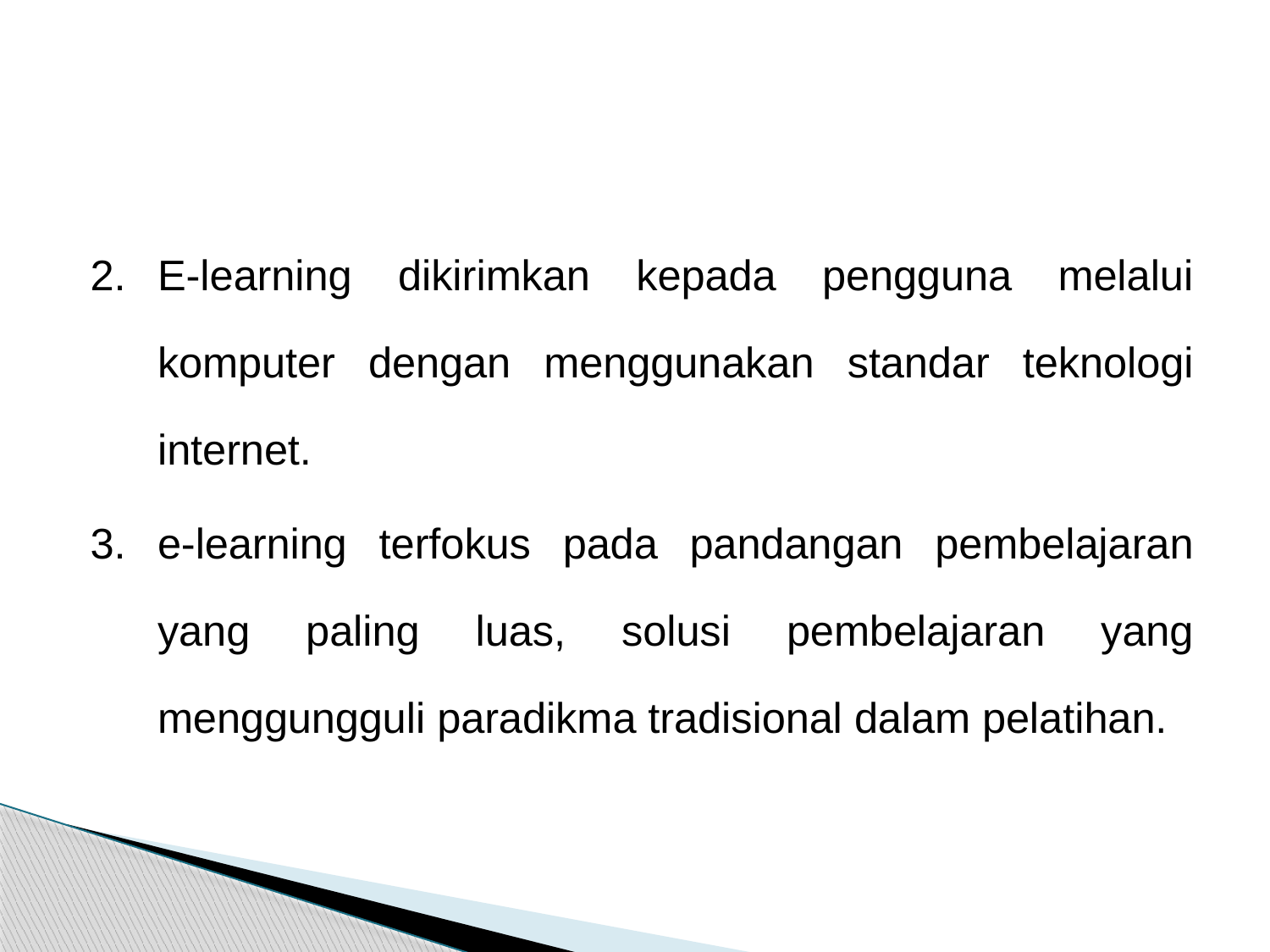

#
2.	E-learning dikirimkan kepada pengguna melalui komputer dengan menggunakan standar teknologi internet.
3.	e-learning terfokus pada pandangan pembelajaran yang paling luas, solusi pembelajaran yang menggungguli paradikma tradisional dalam pelatihan.